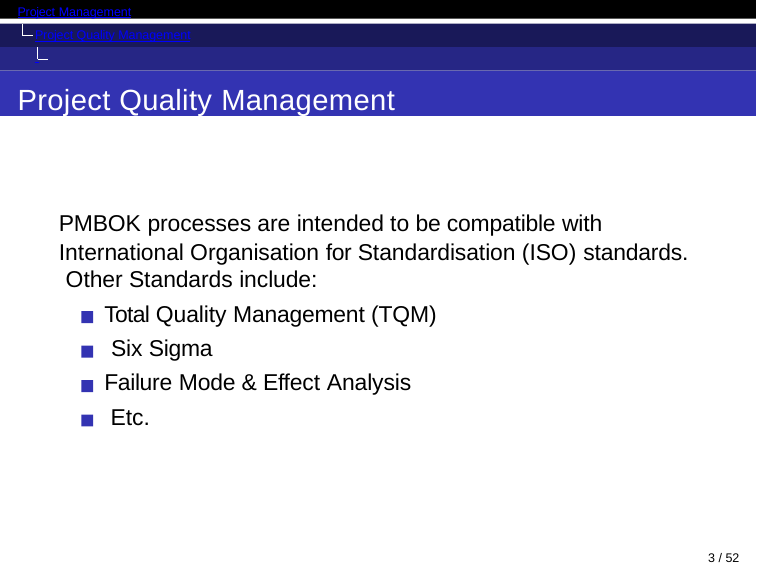

Project Management
Project Quality Management  Introduction

Project Quality Management
PMBOK processes are intended to be compatible with  International Organisation for Standardisation (ISO) standards.  Other Standards include:
Total Quality Management (TQM)  Six Sigma
Failure Mode & Effect Analysis  Etc.

3 / 52